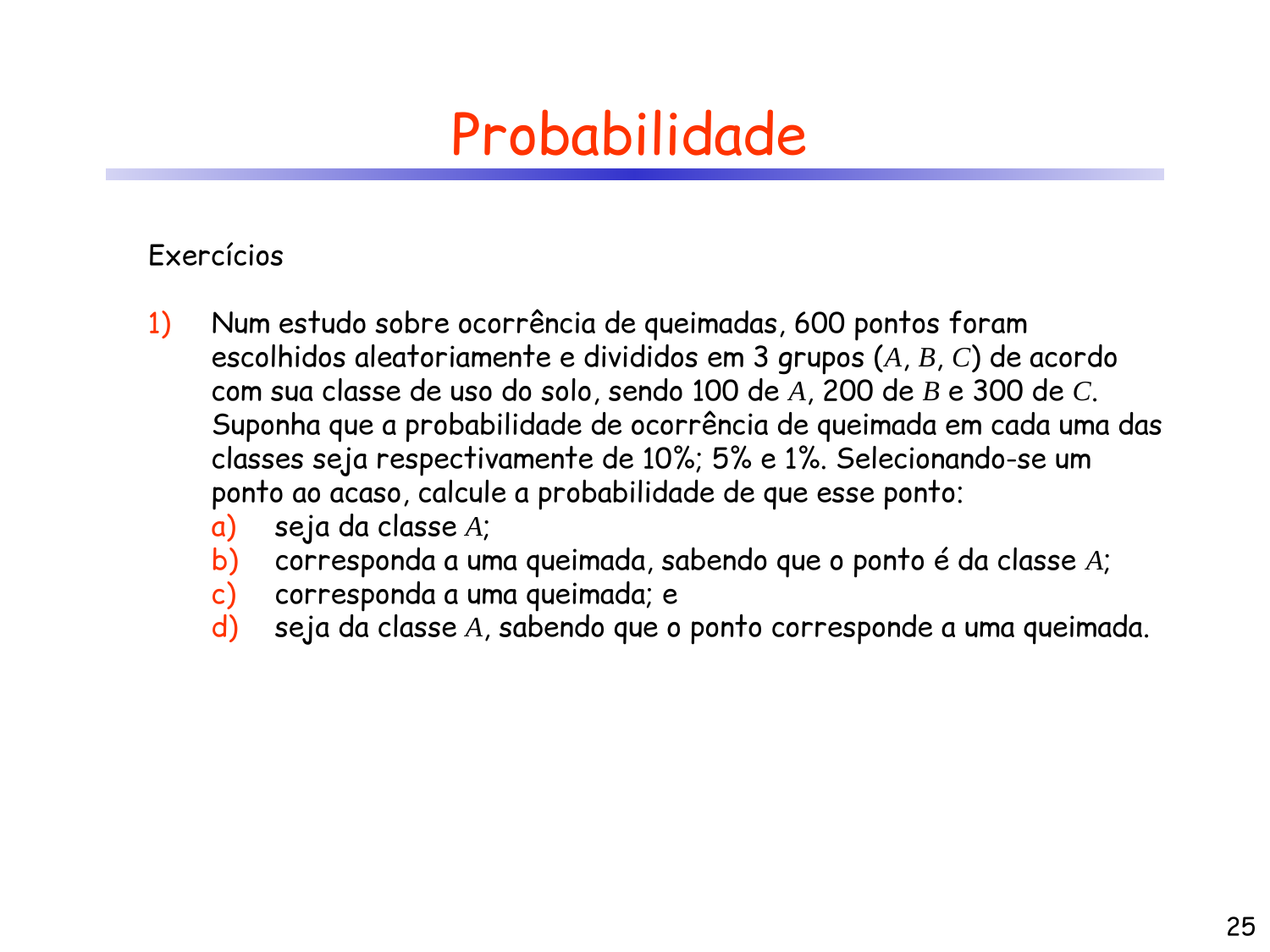

# Probabilidade
Exercícios

Num estudo sobre ocorrência de queimadas, 600 pontos foram escolhidos aleatoriamente e divididos em 3 grupos (A, B, C) de acordo com sua classe de uso do solo, sendo 100 de A, 200 de B e 300 de C. Suponha que a probabilidade de ocorrência de queimada em cada uma das classes seja respectivamente de 10%; 5% e 1%. Selecionando-se um ponto ao acaso, calcule a probabilidade de que esse ponto:
seja da classe A;
corresponda a uma queimada, sabendo que o ponto é da classe A;
corresponda a uma queimada; e
seja da classe A, sabendo que o ponto corresponde a uma queimada.

25